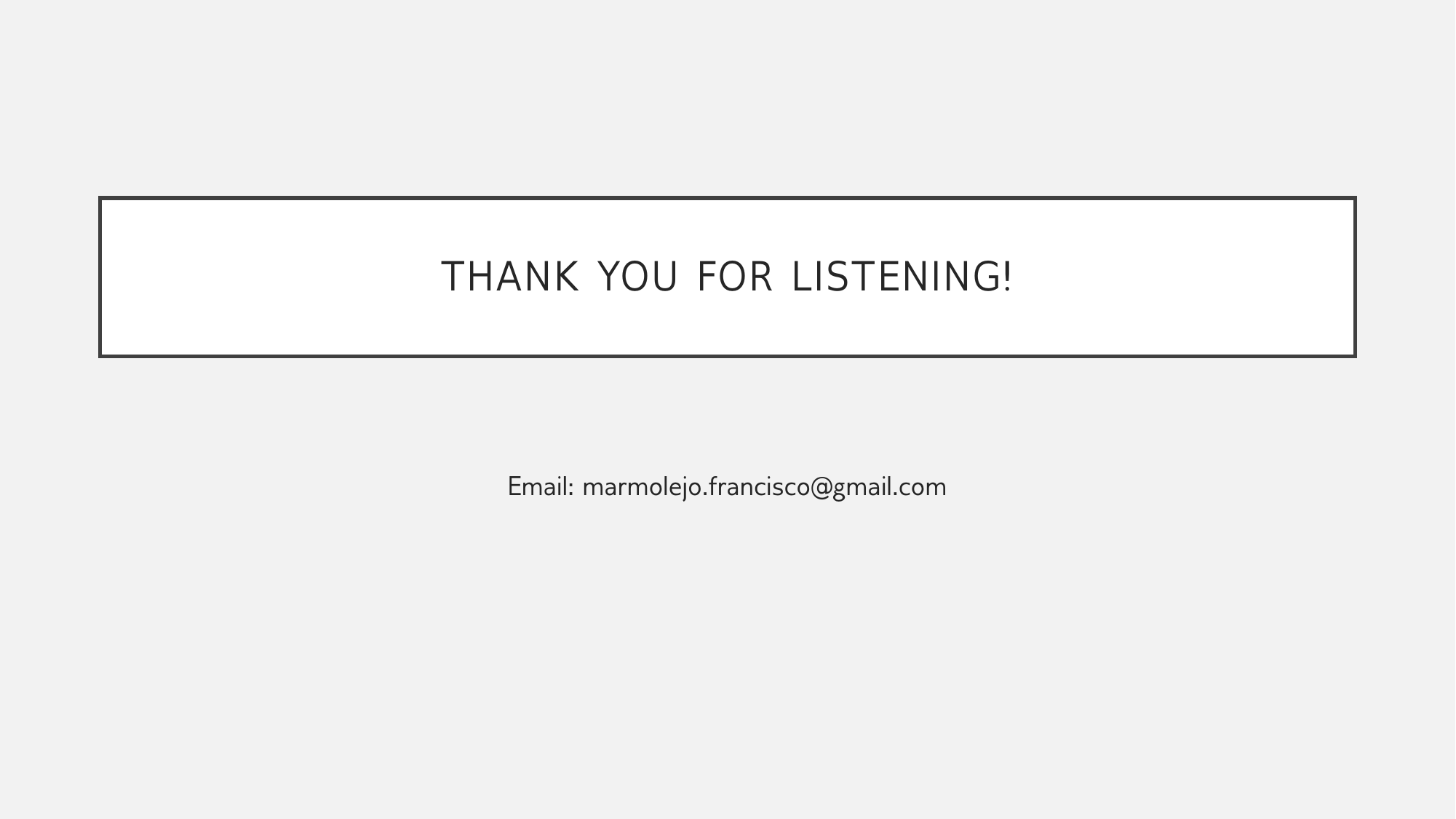

# Thank you for listening!
Email: marmolejo.francisco@gmail.com